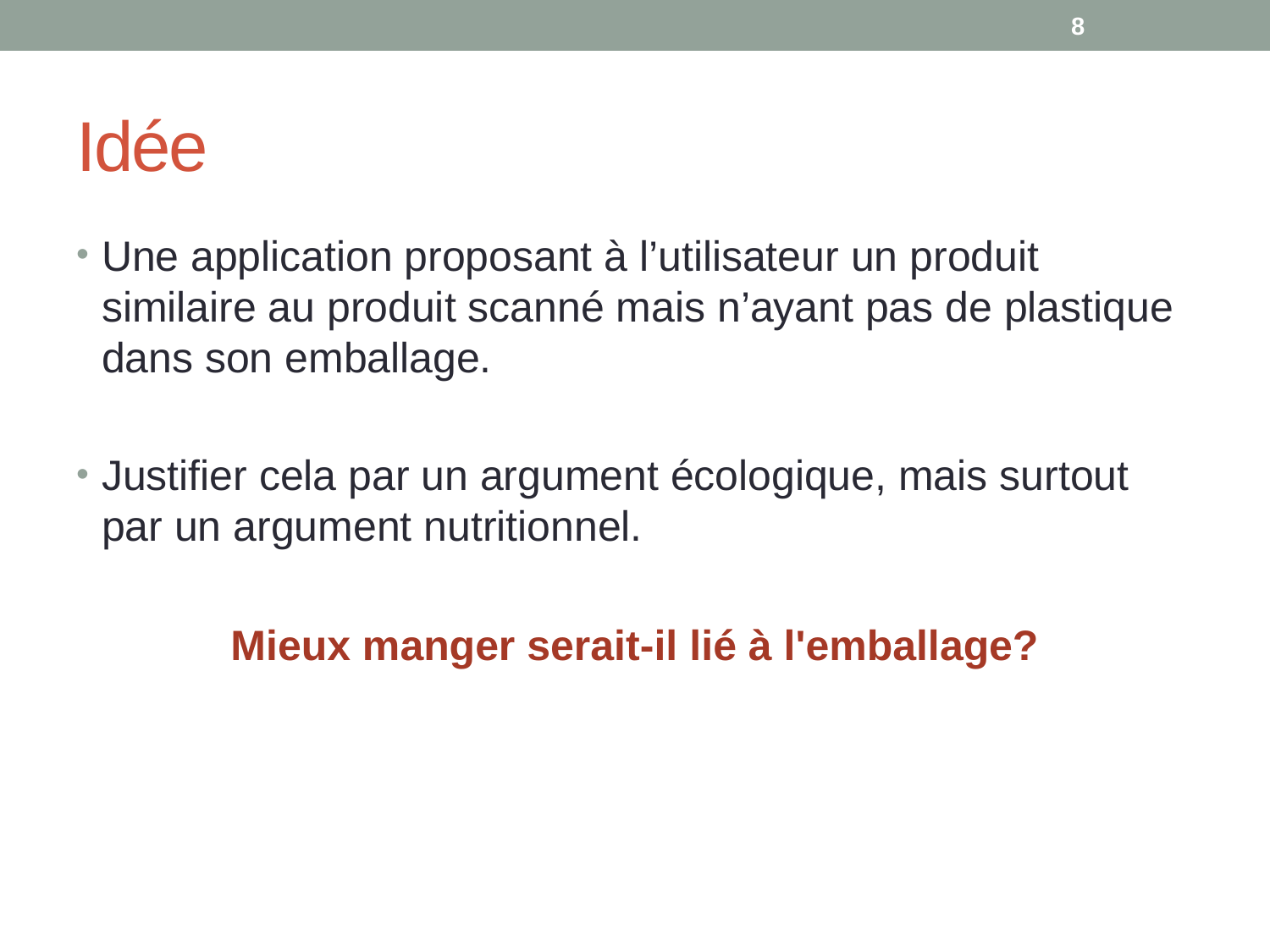

8
# Idée
Une application proposant à l’utilisateur un produit similaire au produit scanné mais n’ayant pas de plastique dans son emballage.

Justifier cela par un argument écologique, mais surtout par un argument nutritionnel.

Mieux manger serait-il lié à l'emballage?